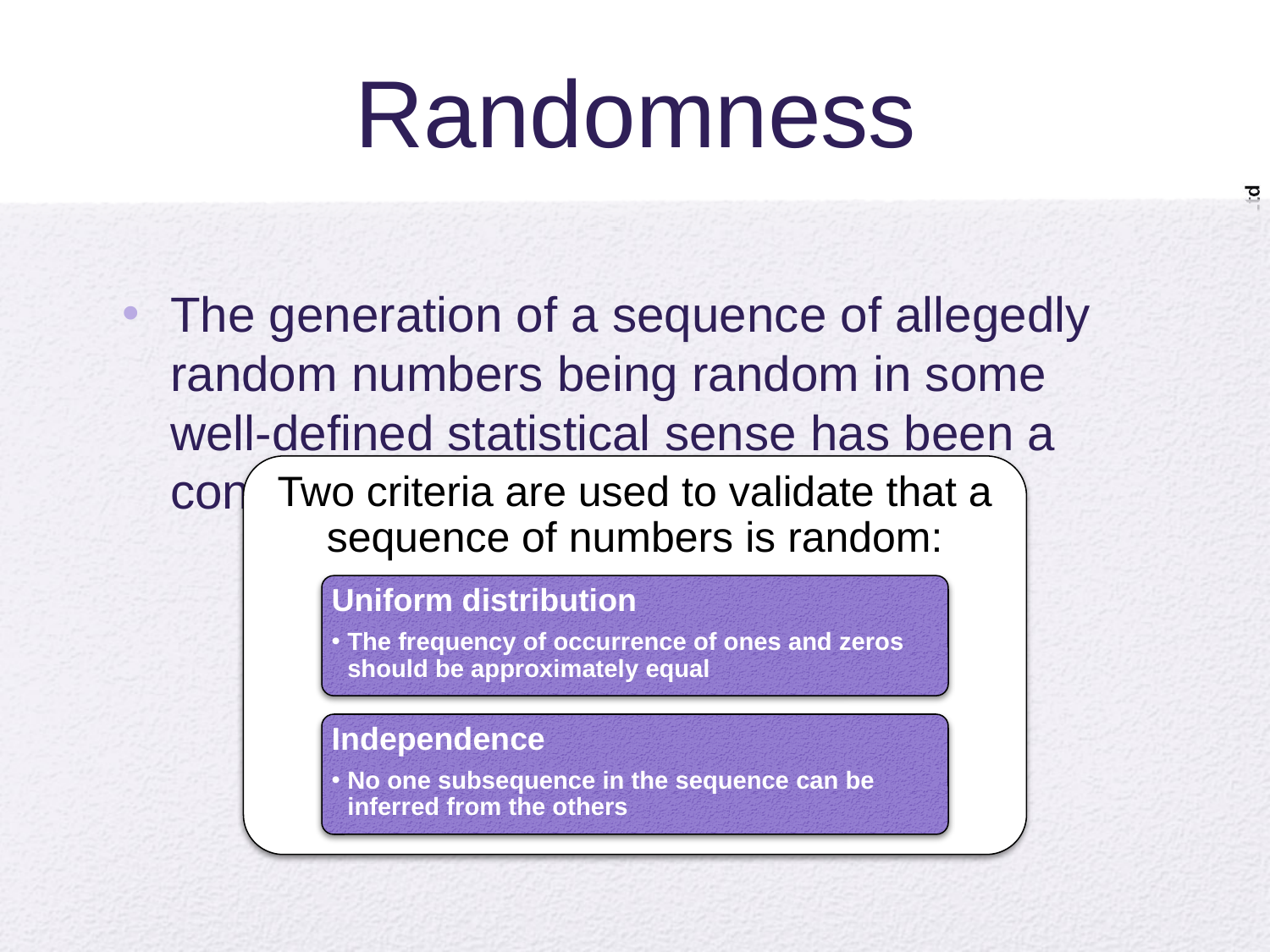

# Randomness
The generation of a sequence of allegedly random numbers being random in some well-defined statistical sense has been a concern

Two criteria are used to validate that a sequence of numbers is random:

Uniform distribution
The frequency of occurrence of ones and zeros should be approximately equal

Independence
No one subsequence in the sequence can be inferred from the others